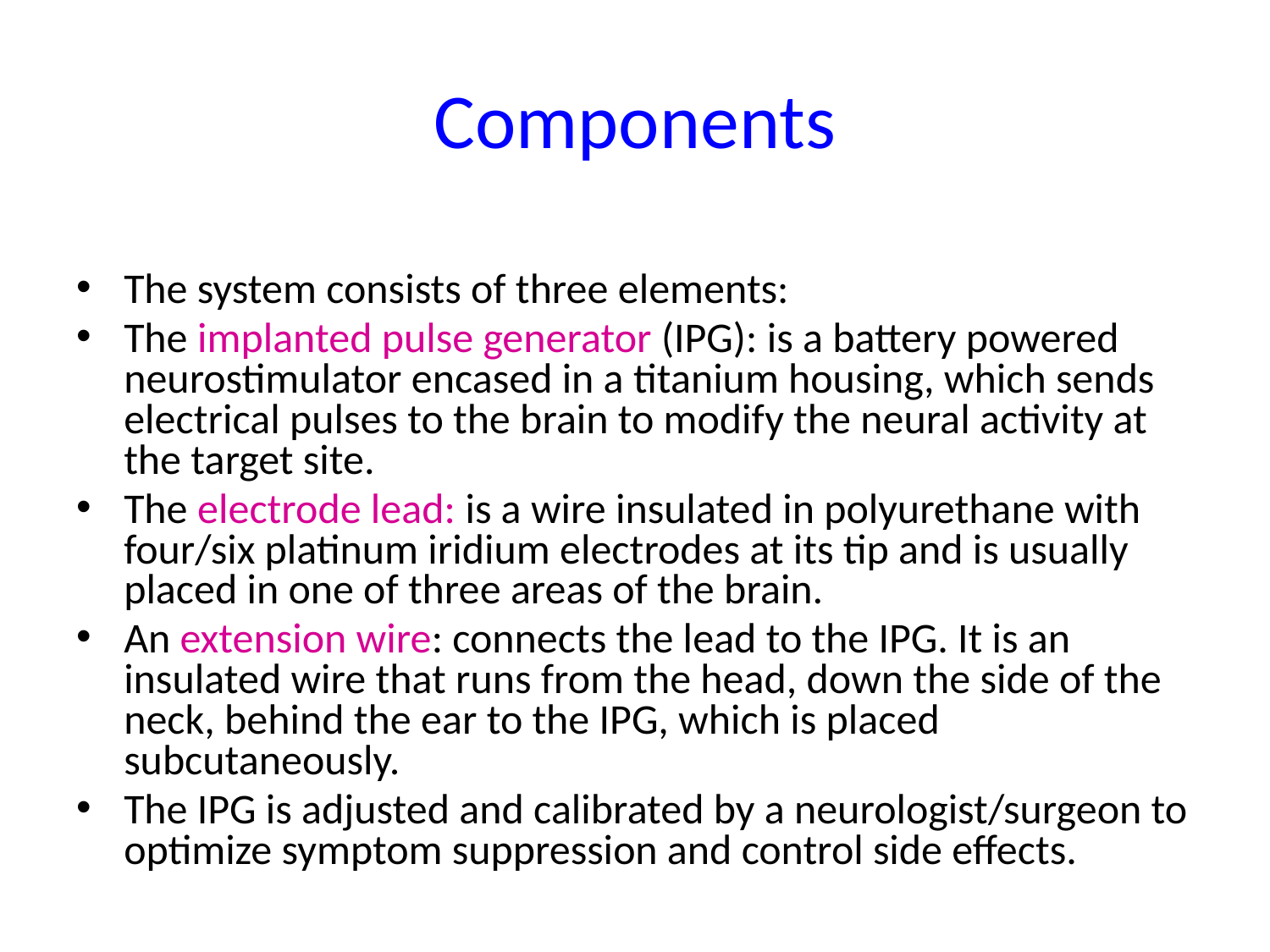

# Components
The system consists of three elements:
The implanted pulse generator (IPG): is a battery powered neurostimulator encased in a titanium housing, which sends electrical pulses to the brain to modify the neural activity at the target site.
The electrode lead: is a wire insulated in polyurethane with four/six platinum iridium electrodes at its tip and is usually placed in one of three areas of the brain.
An extension wire: connects the lead to the IPG. It is an insulated wire that runs from the head, down the side of the neck, behind the ear to the IPG, which is placed subcutaneously.
The IPG is adjusted and calibrated by a neurologist/surgeon to optimize symptom suppression and control side effects.